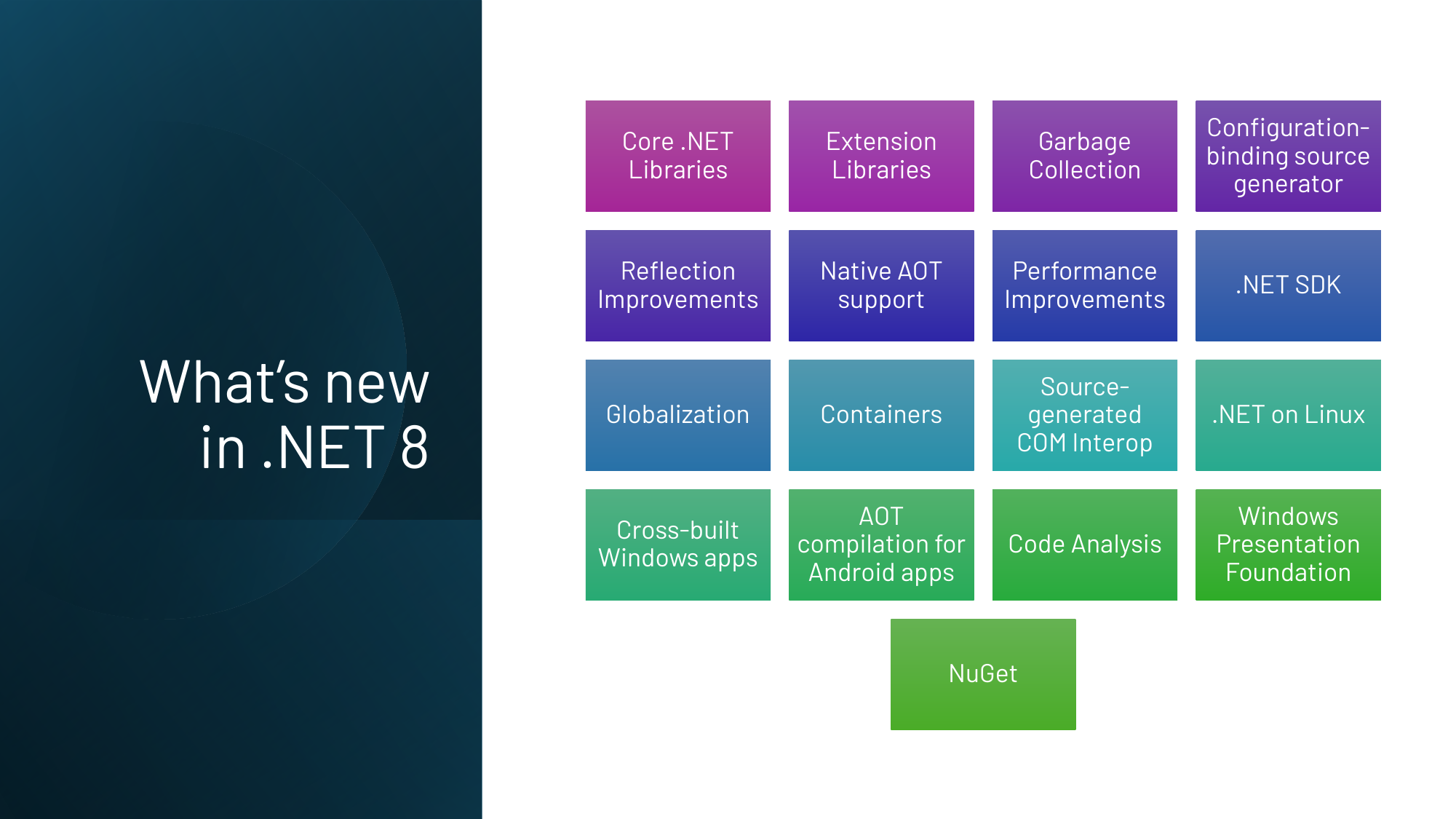

Core .NET Libraries
Extension Libraries
Garbage Collection
Configuration-binding source generator
Reflection Improvements
Native AOT support
Performance Improvements
.NET SDK
Globalization
Containers
Source-generated COM Interop
.NET on Linux
Cross-built Windows apps
AOT compilation for Android apps
Code Analysis
Windows Presentation Foundation
NuGet

# What’s new in .NET 8